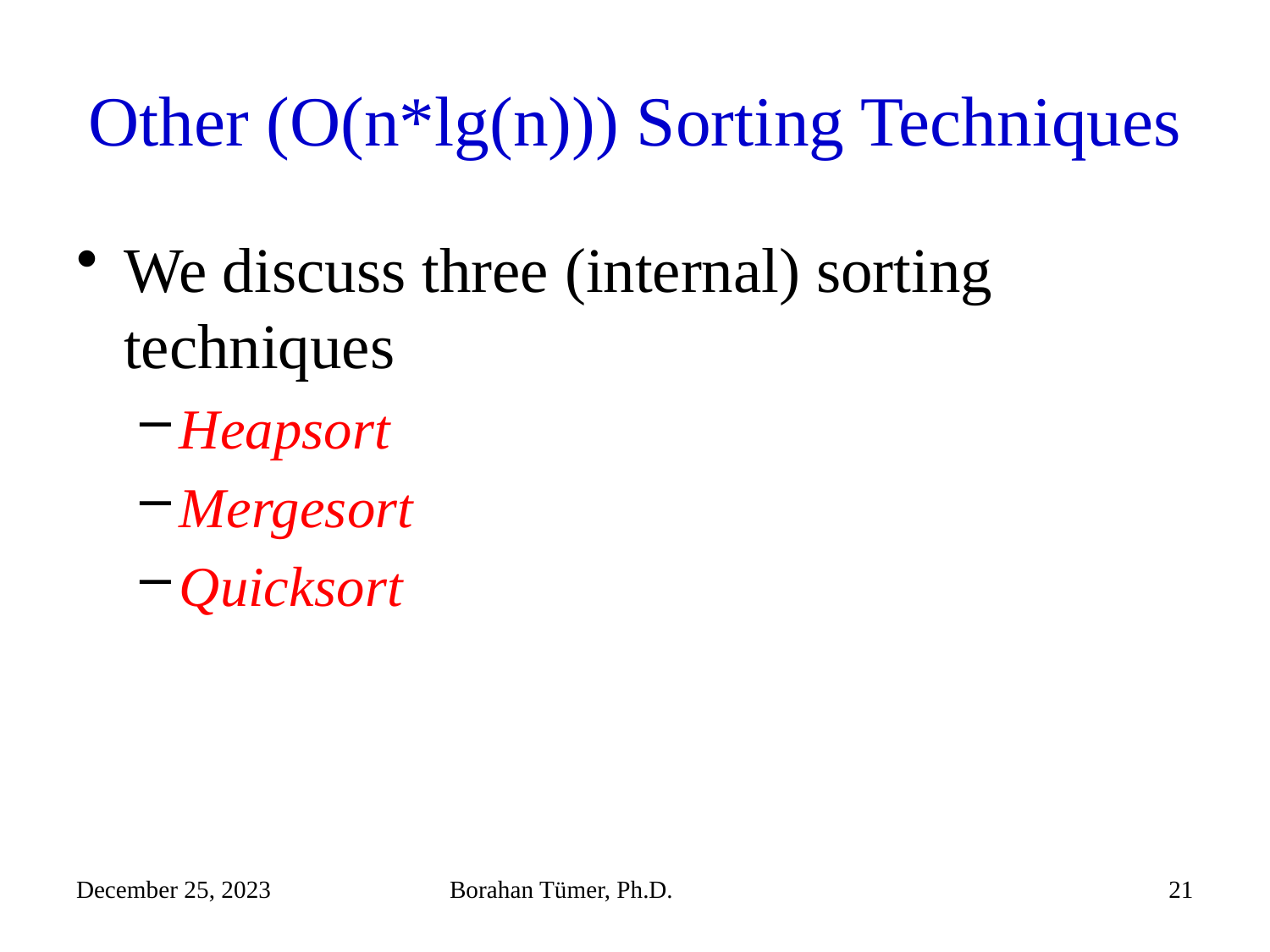

# Other (O(n*lg(n))) Sorting Techniques
We discuss three (internal) sorting techniques
Heapsort
Mergesort
Quicksort
December 25, 2023
Borahan Tümer, Ph.D.
21